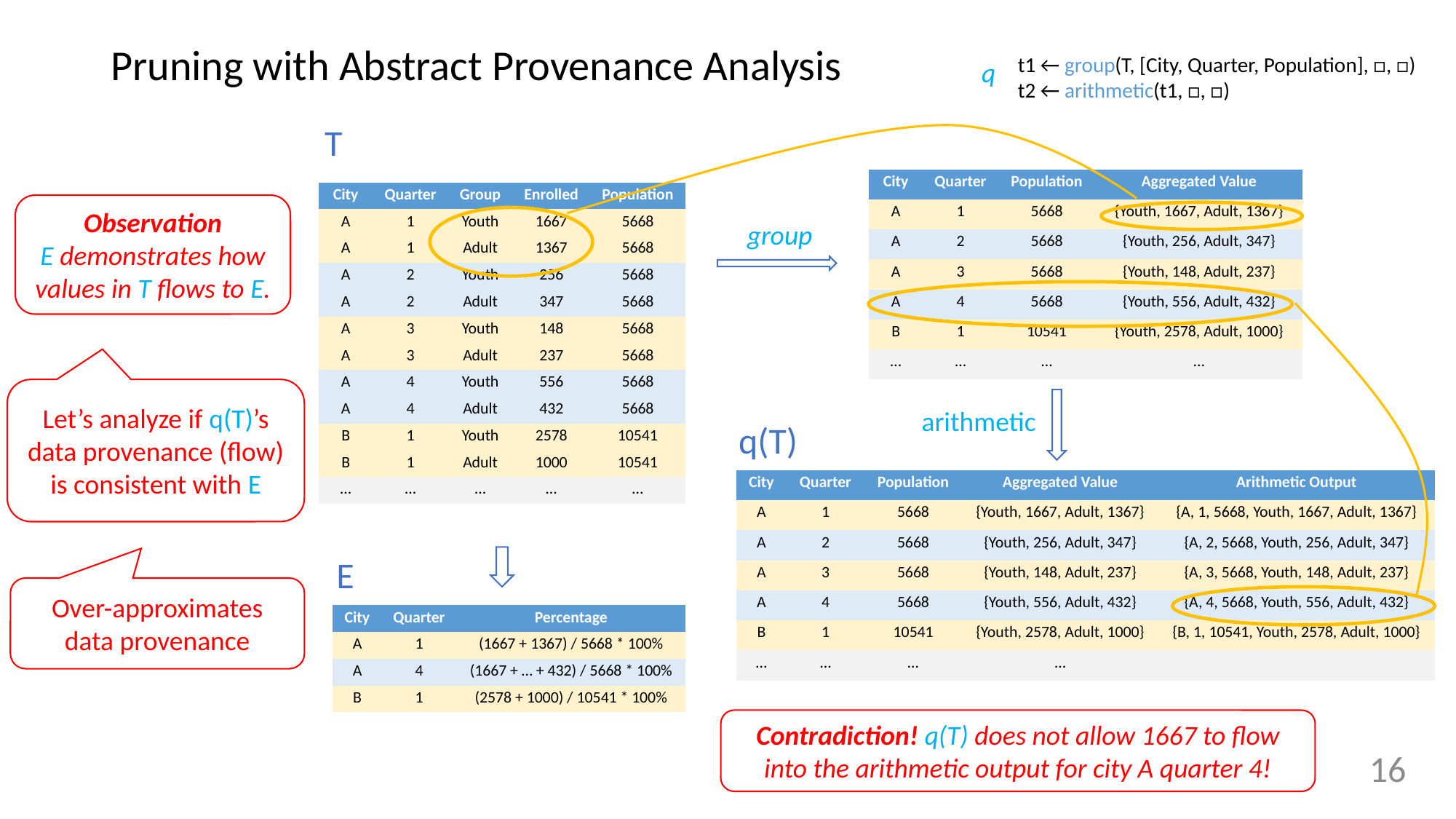

# Pruning with Abstract Provenance Analysis
t1 ← group(T, [City, Quarter, Population], □, □)
t2 ← arithmetic(t1, □, □)

q
T

| City | Quarter | Population | Aggregated Value |
| --- | --- | --- | --- |
| A | 1 | 5668 | {Youth, 1667, Adult, 1367} |
| A | 2 | 5668 | {Youth, 256, Adult, 347} |
| A | 3 | 5668 | {Youth, 148, Adult, 237} |
| A | 4 | 5668 | {Youth, 556, Adult, 432} |
| B | 1 | 10541 | {Youth, 2578, Adult, 1000} |
| … | … | … | … |
| City | Quarter | Group | Enrolled | Population |
| --- | --- | --- | --- | --- |
| A | 1 | Youth | 1667 | 5668 |
| A | 1 | Adult | 1367 | 5668 |
| A | 2 | Youth | 256 | 5668 |
| A | 2 | Adult | 347 | 5668 |
| A | 3 | Youth | 148 | 5668 |
| A | 3 | Adult | 237 | 5668 |
| A | 4 | Youth | 556 | 5668 |
| A | 4 | Adult | 432 | 5668 |
| B | 1 | Youth | 2578 | 10541 |
| B | 1 | Adult | 1000 | 10541 |
| … | … | … | … | … |
Observation
E demonstrates how values in T flows to E.

group

Let’s analyze if q(T)’s data provenance (flow) is consistent with E

arithmetic
q(T)
| City | Quarter | Population | Aggregated Value | Arithmetic Output |
| --- | --- | --- | --- | --- |
| A | 1 | 5668 | {Youth, 1667, Adult, 1367} | {A, 1, 5668, Youth, 1667, Adult, 1367} |
| A | 2 | 5668 | {Youth, 256, Adult, 347} | {A, 2, 5668, Youth, 256, Adult, 347} |
| A | 3 | 5668 | {Youth, 148, Adult, 237} | {A, 3, 5668, Youth, 148, Adult, 237} |
| A | 4 | 5668 | {Youth, 556, Adult, 432} | {A, 4, 5668, Youth, 556, Adult, 432} |
| B | 1 | 10541 | {Youth, 2578, Adult, 1000} | {B, 1, 10541, Youth, 2578, Adult, 1000} |
| … | … | … | … |  |
E

Over-approximates data provenance

| City | Quarter | Percentage |
| --- | --- | --- |
| A | 1 | (1667 + 1367) / 5668 \* 100% |
| A | 4 | (1667 + … + 432) / 5668 \* 100% |
| B | 1 | (2578 + 1000) / 10541 \* 100% |
Contradiction! q(T) does not allow 1667 to flow into the arithmetic output for city A quarter 4!
16